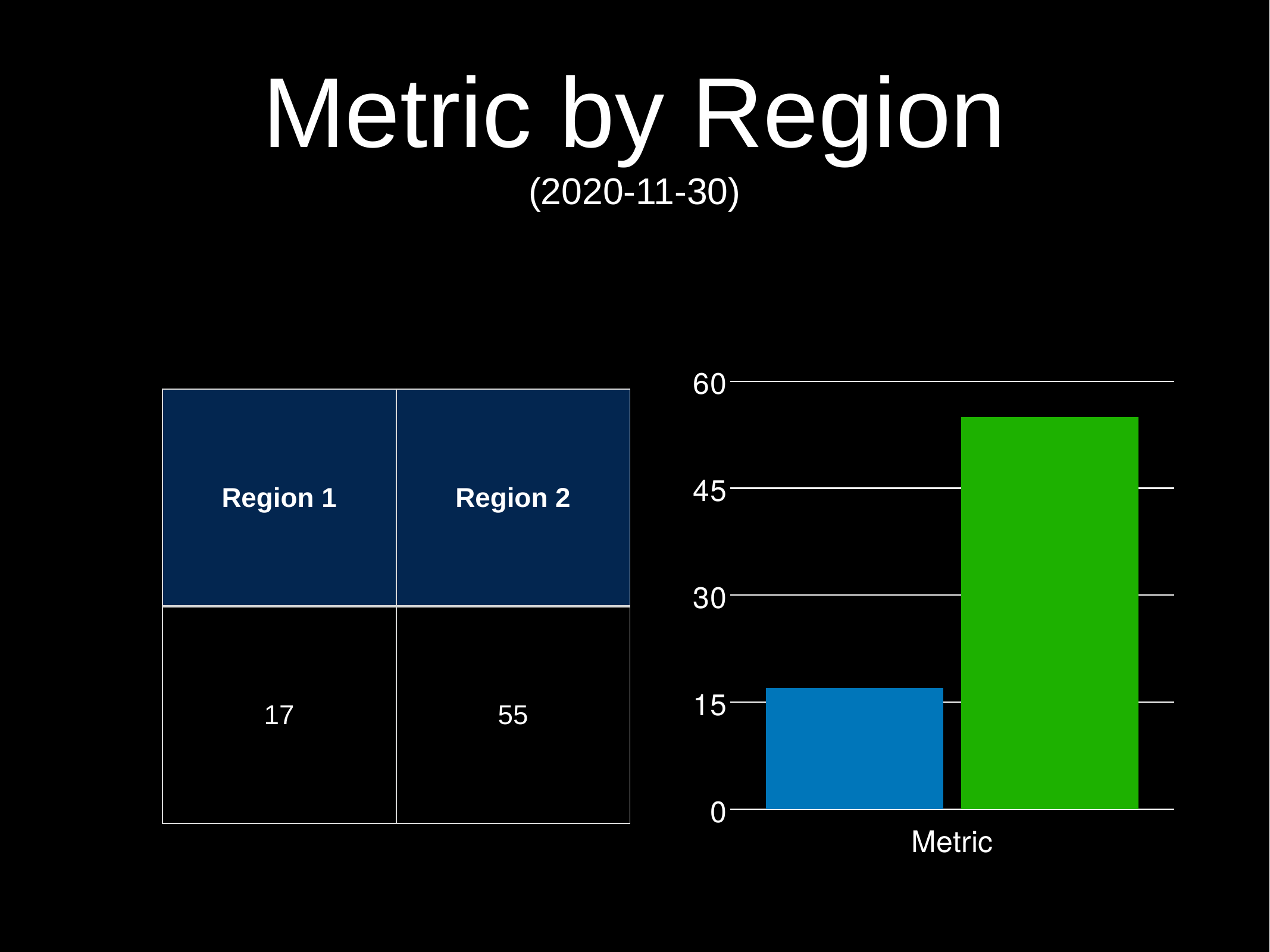

# Metric by Region
(2020-11-30)

### Chart

| Category | Region 1 | Region 2 |
|---|---|---|
| Metric | 17.0 | 55.0 |
| Region 1 | Region 2 |
| --- | --- |
| 17 | 55 |